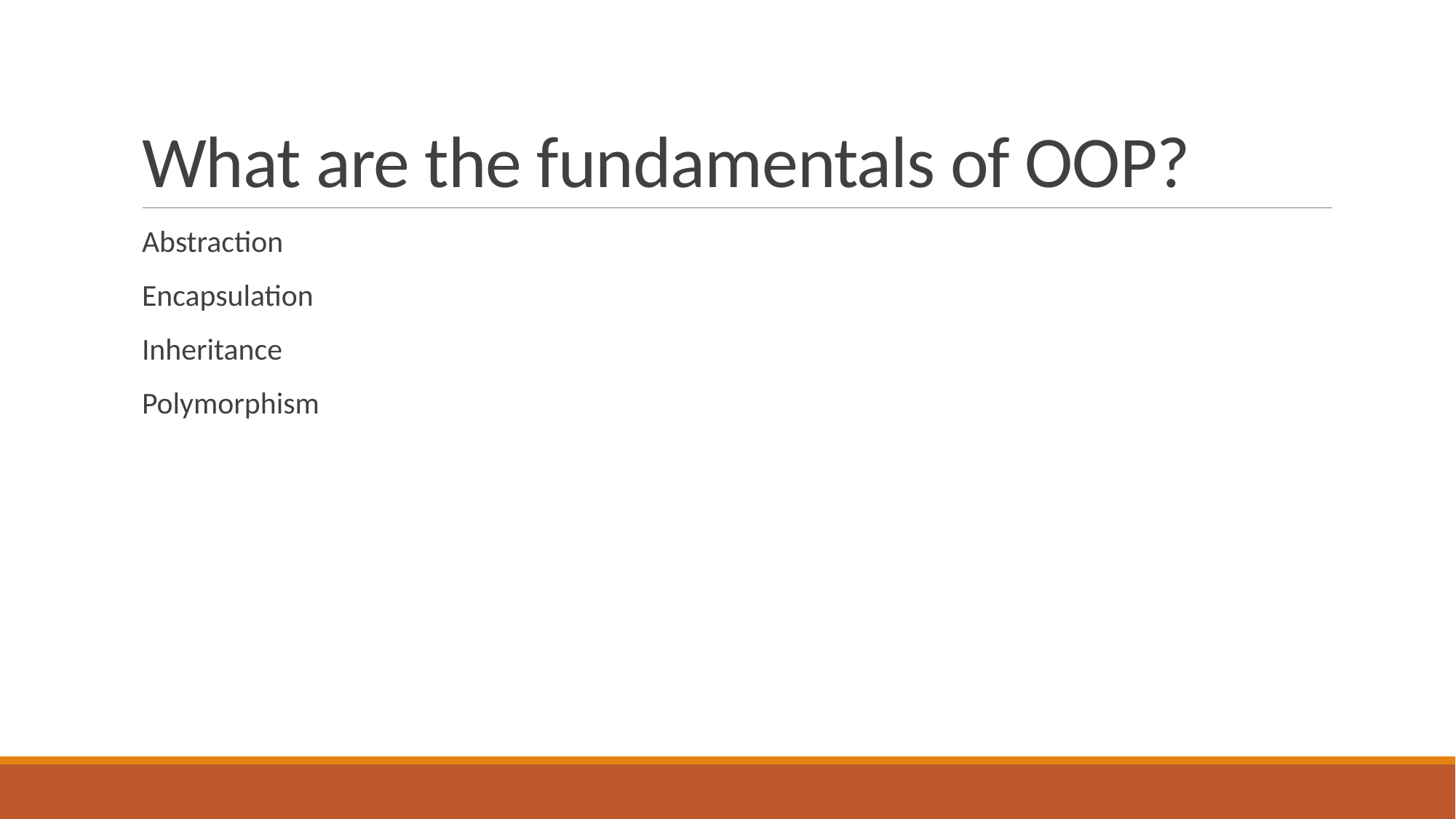

# What are the fundamentals of OOP?
Abstraction
Encapsulation
Inheritance
Polymorphism